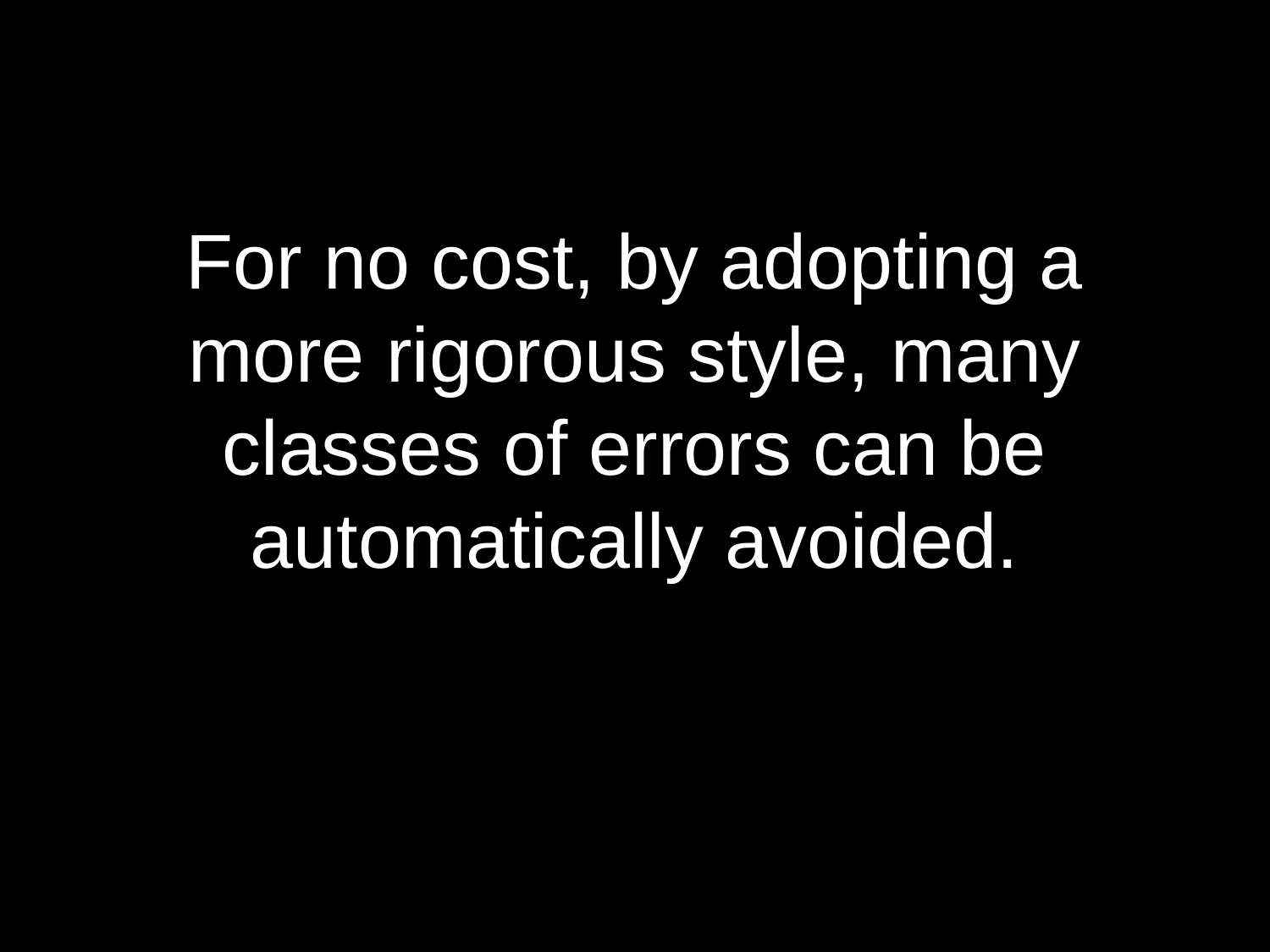

# For no cost, by adopting a more rigorous style, many classes of errors can be automatically avoided.